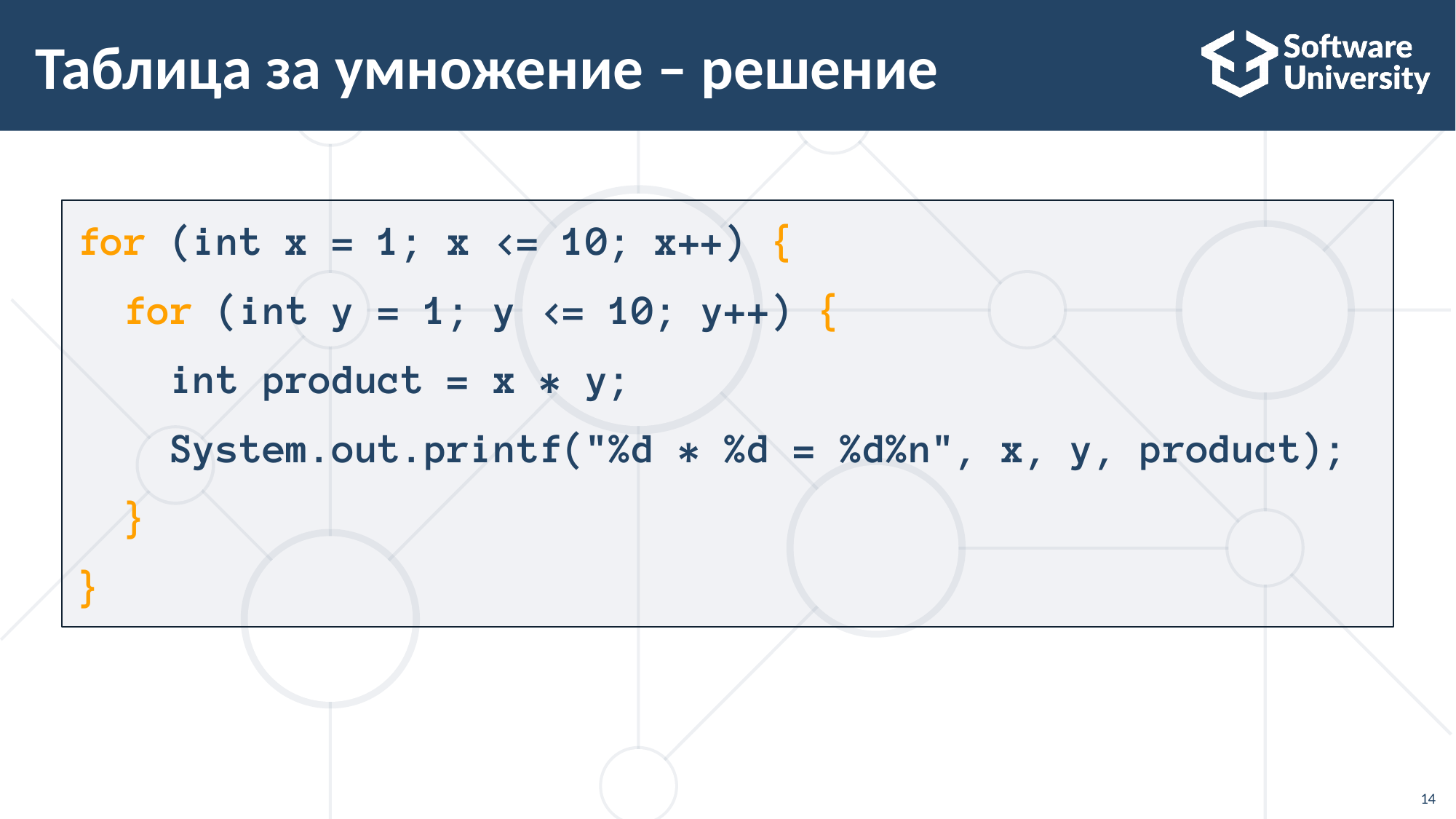

# Таблица за умножение – решение
for (int x = 1; x <= 10; x++) {
  for (int y = 1; y <= 10; y++) {
    int product = x * y;
    System.out.printf("%d * %d = %d%n", x, y, product);
  }
}
14